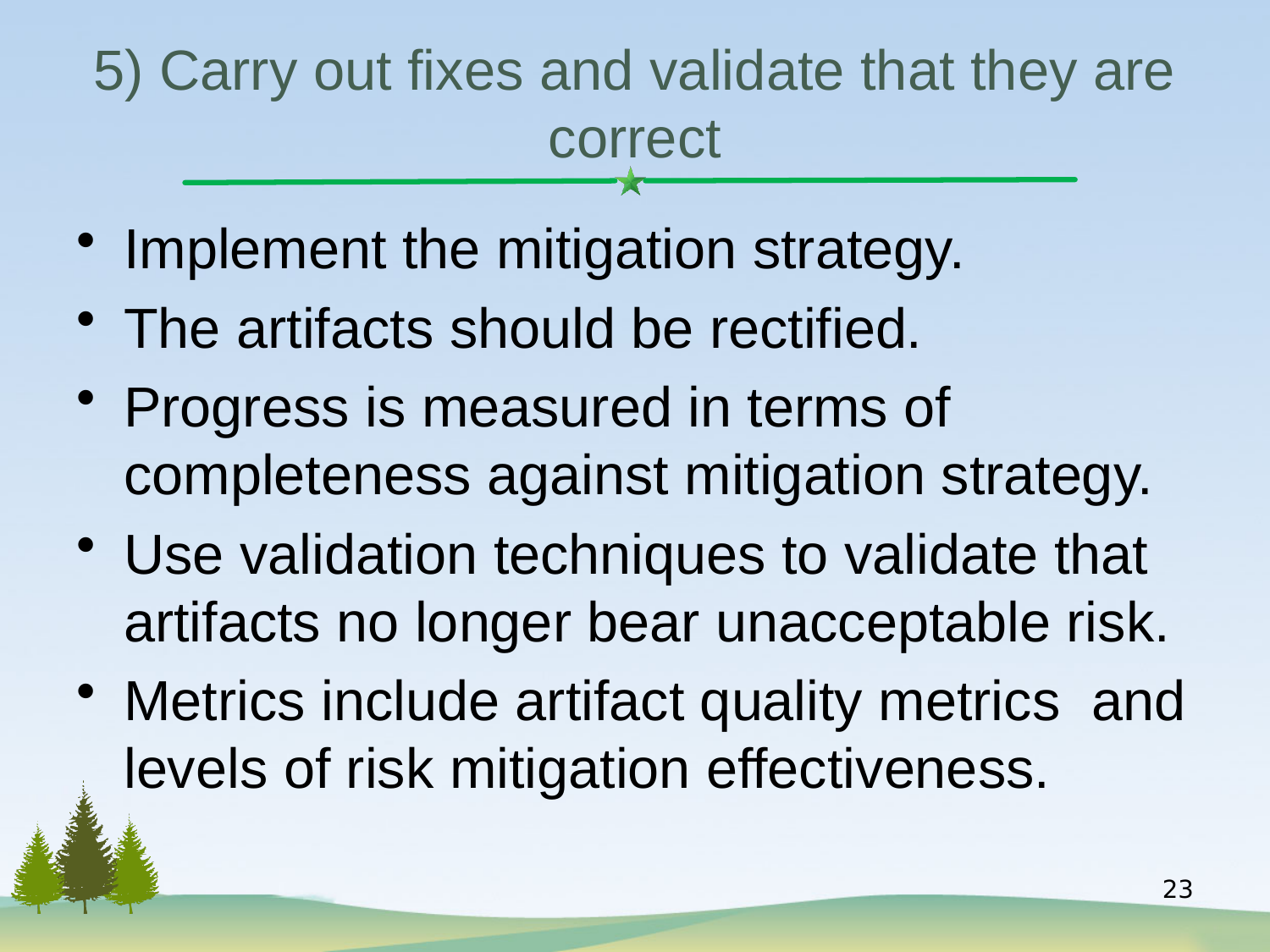

# 5) Carry out fixes and validate that they are correct
Implement the mitigation strategy.
The artifacts should be rectified.
Progress is measured in terms of  completeness against mitigation strategy.
Use validation techniques to validate that  artifacts no longer bear unacceptable risk.
Metrics include artifact quality metrics  and levels of risk mitigation effectiveness.
23